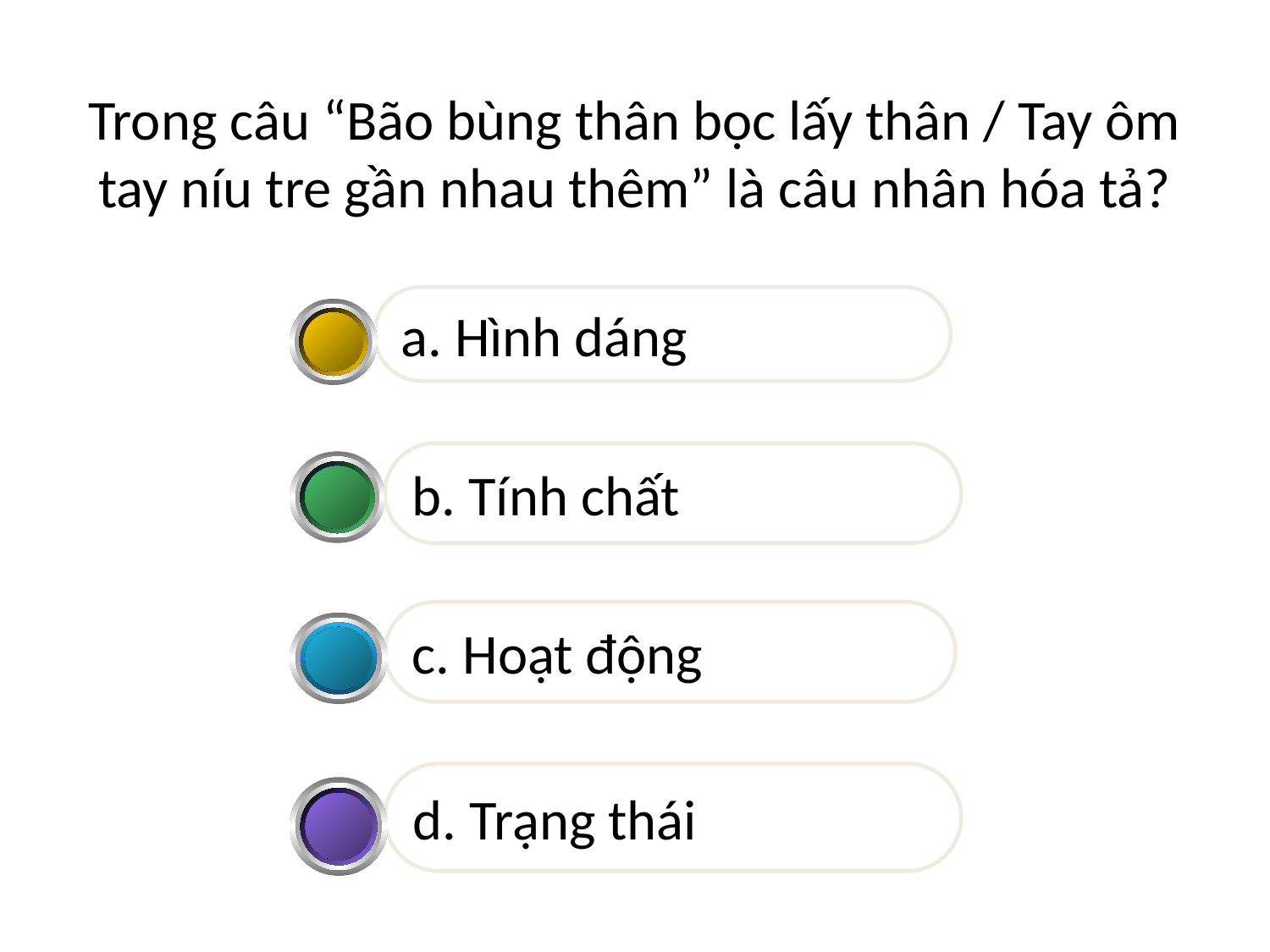

# Trong câu “Bão bùng thân bọc lấy thân / Tay ôm tay níu tre gần nhau thêm” là câu nhân hóa tả?
a. Hình dáng

b. Tính chất

c. Hoạt động

d. Trạng thái